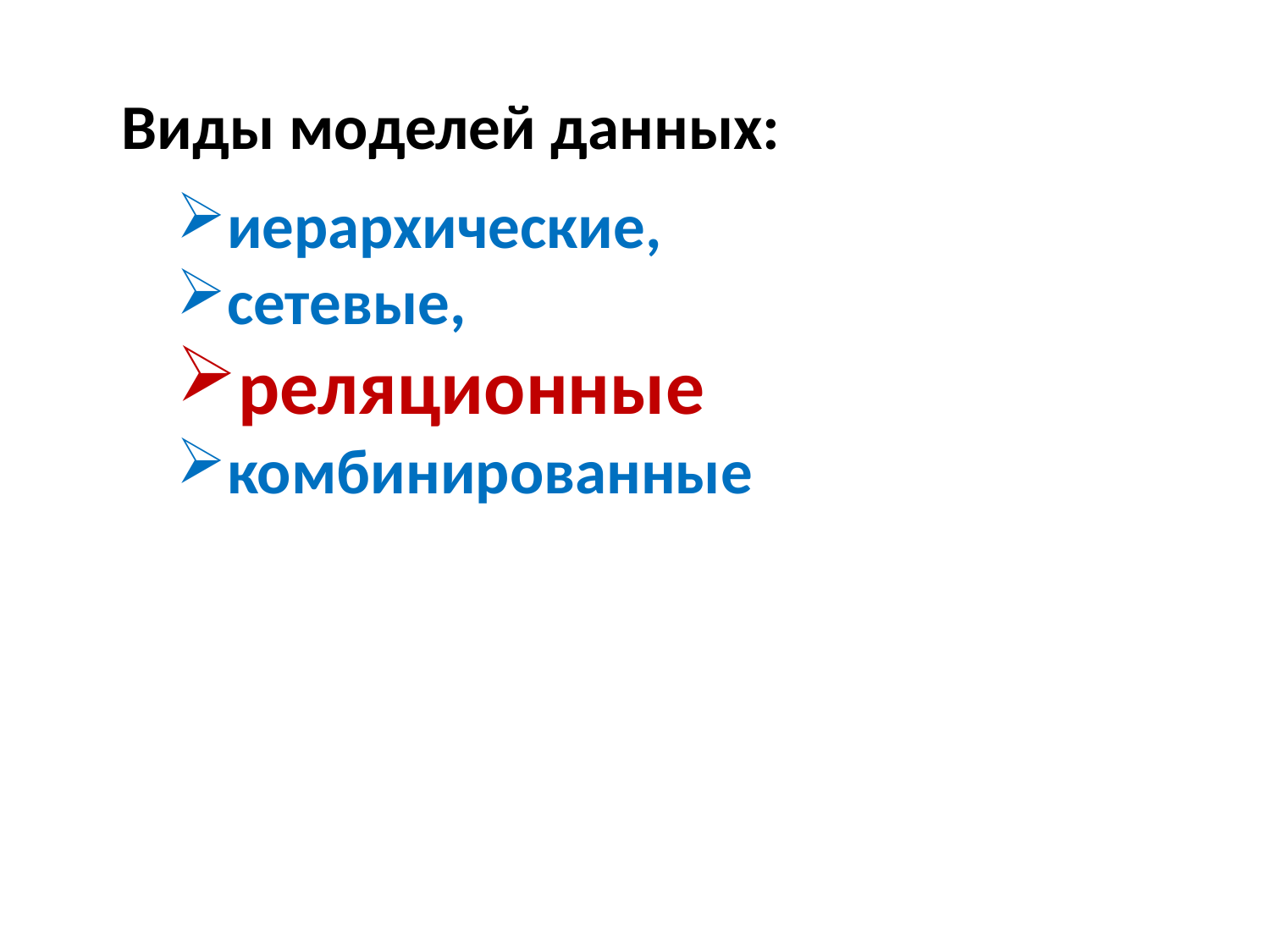

Виды моделей данных:
иерархические,
сетевые,
реляционные
комбинированные